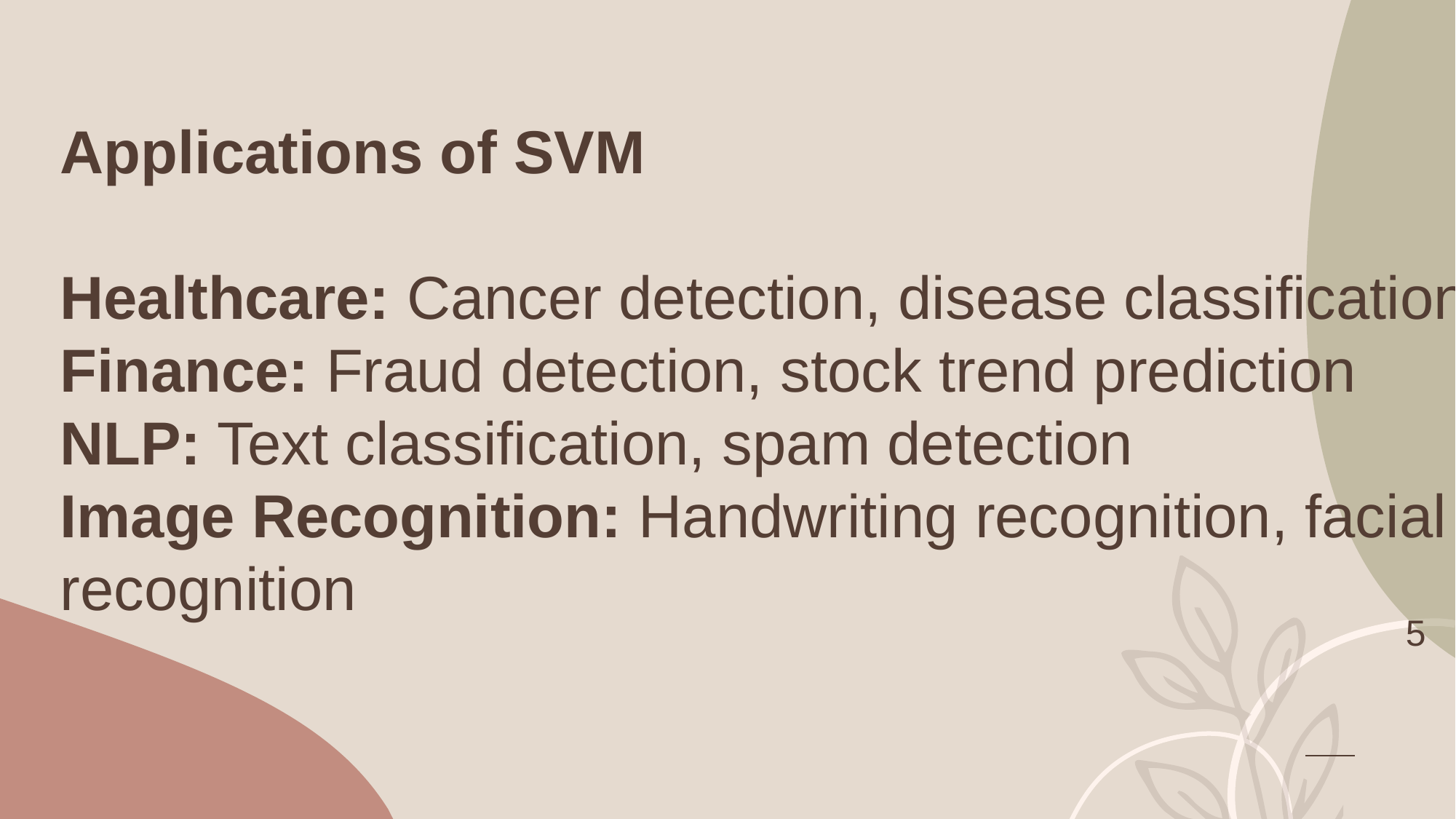

Applications of SVM

Healthcare: Cancer detection, disease classification
Finance: Fraud detection, stock trend prediction
NLP: Text classification, spam detection
Image Recognition: Handwriting recognition, facial recognition

5